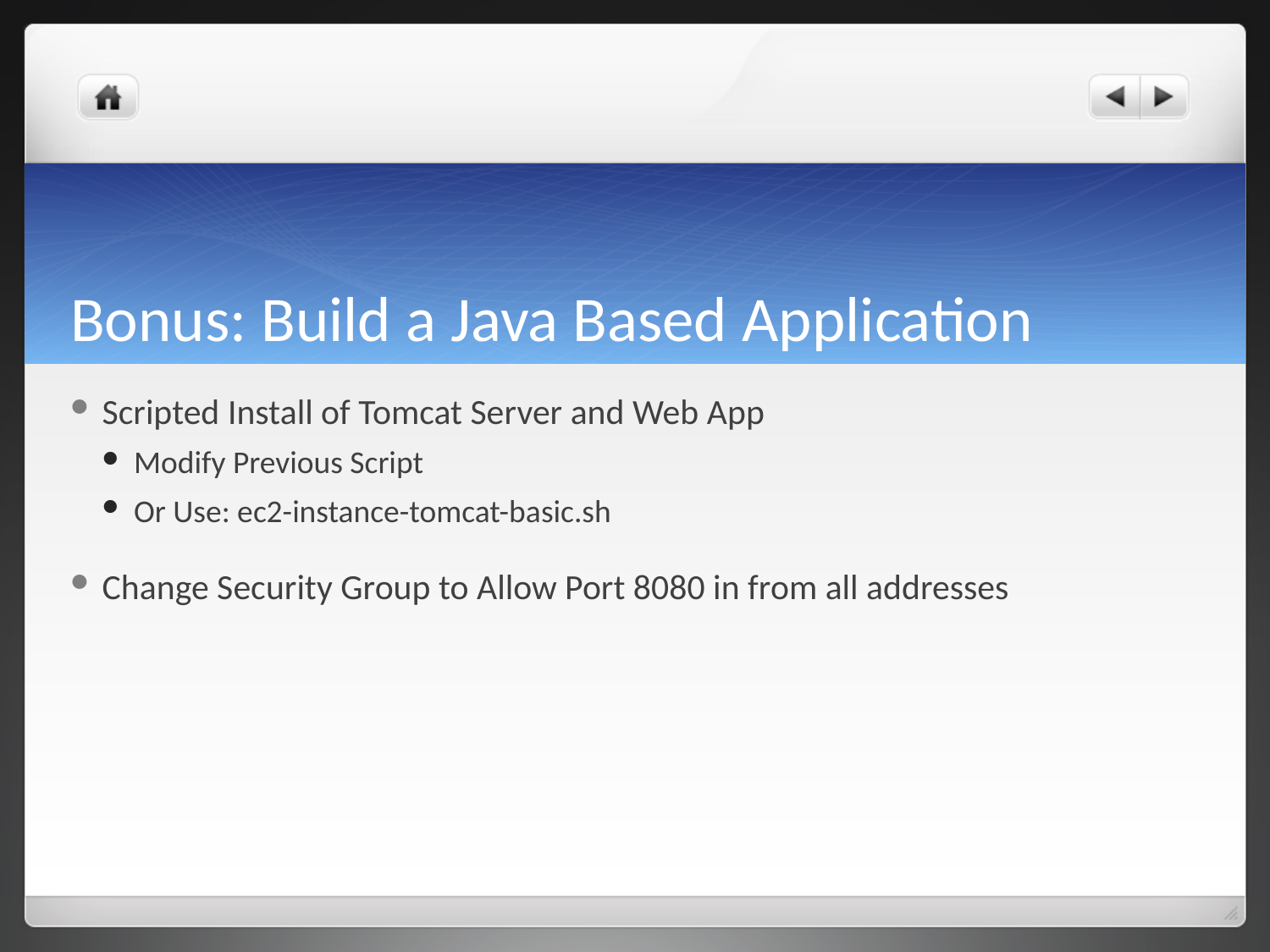

# Bonus: Build a Java Based Application
Scripted Install of Tomcat Server and Web App
Modify Previous Script
Or Use: ec2-instance-tomcat-basic.sh
Change Security Group to Allow Port 8080 in from all addresses